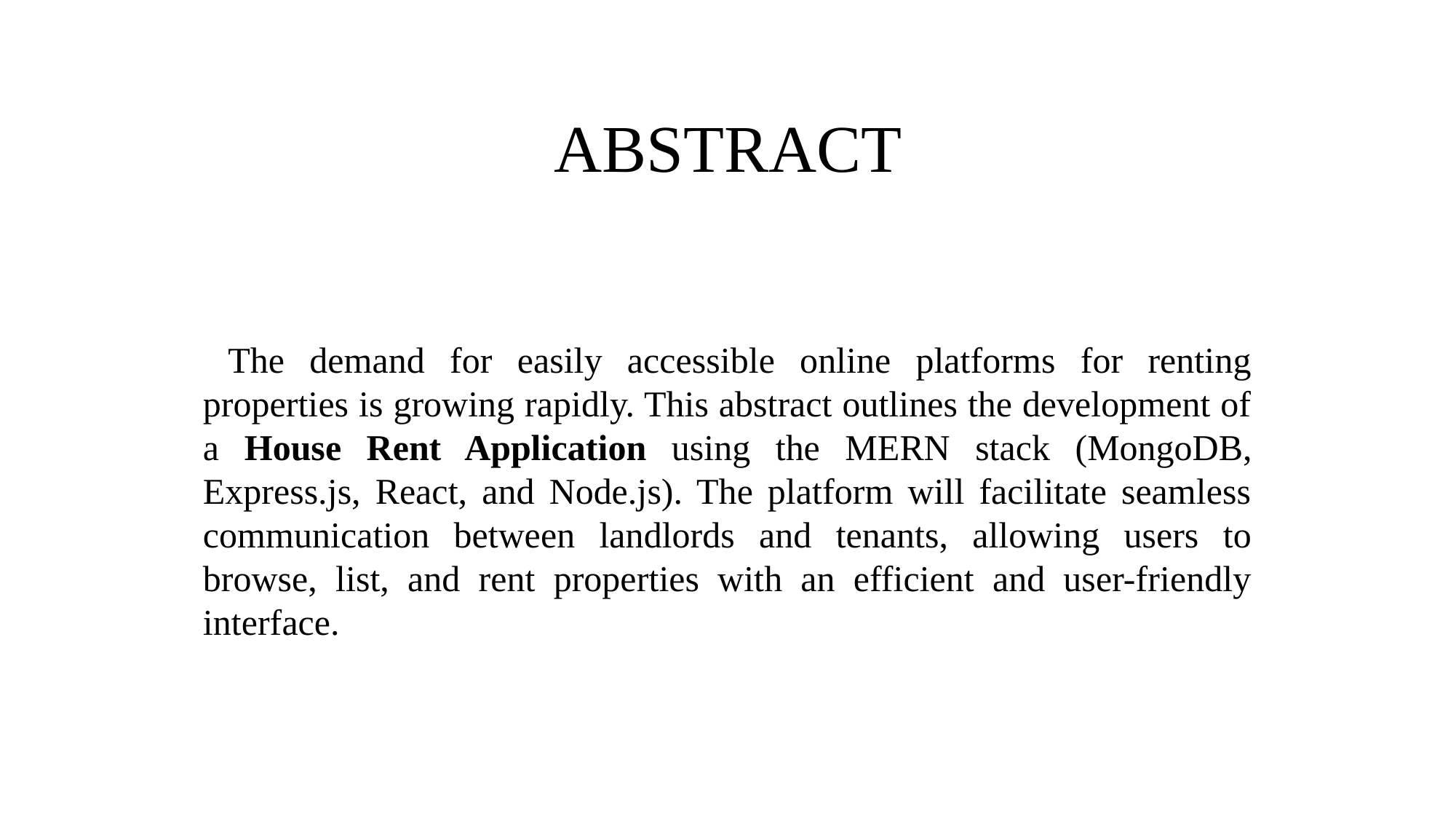

# ABSTRACT
 The demand for easily accessible online platforms for renting properties is growing rapidly. This abstract outlines the development of a House Rent Application using the MERN stack (MongoDB, Express.js, React, and Node.js). The platform will facilitate seamless communication between landlords and tenants, allowing users to browse, list, and rent properties with an efficient and user-friendly interface.